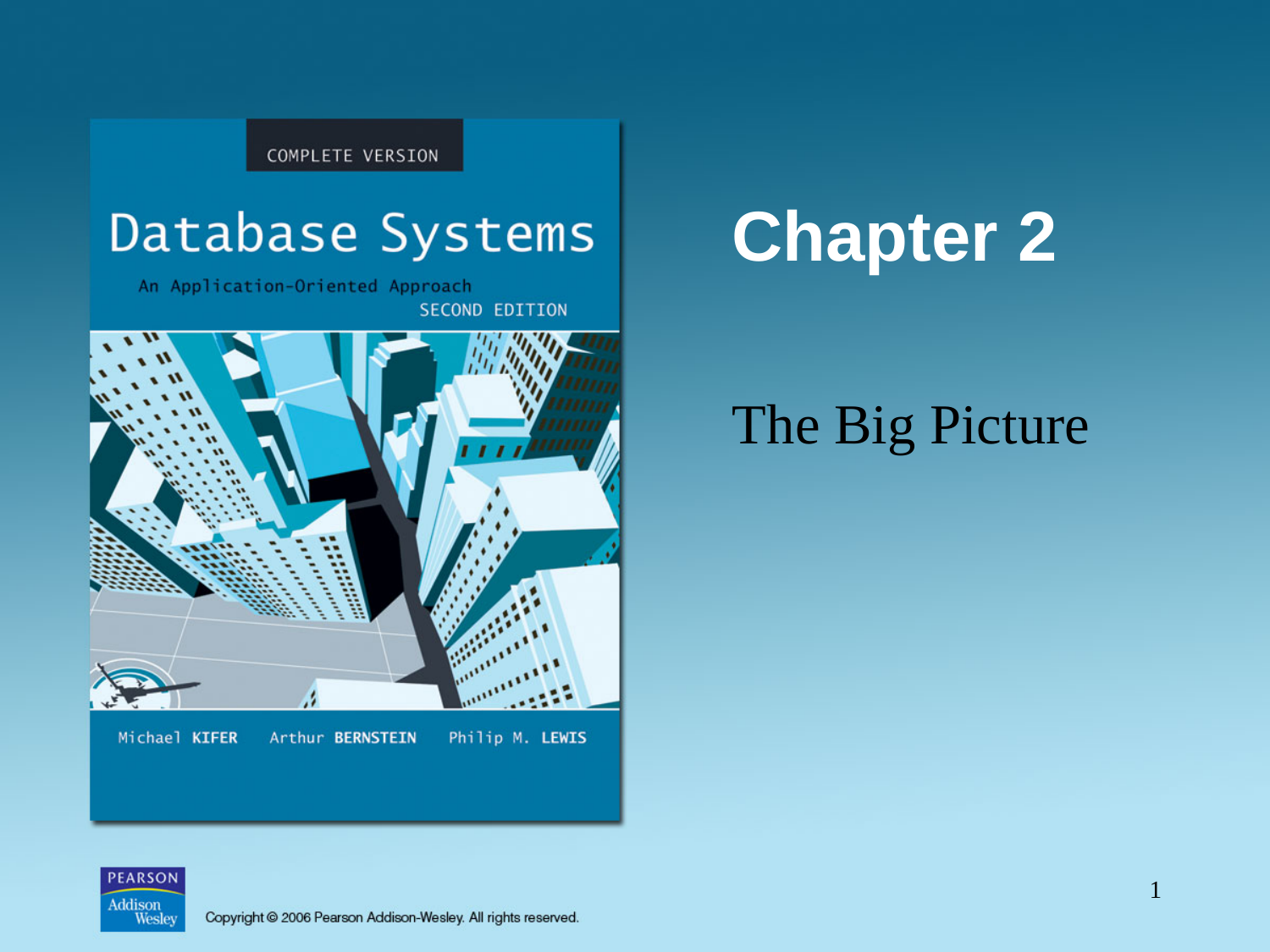

# Chapter 2
The Big Picture
1